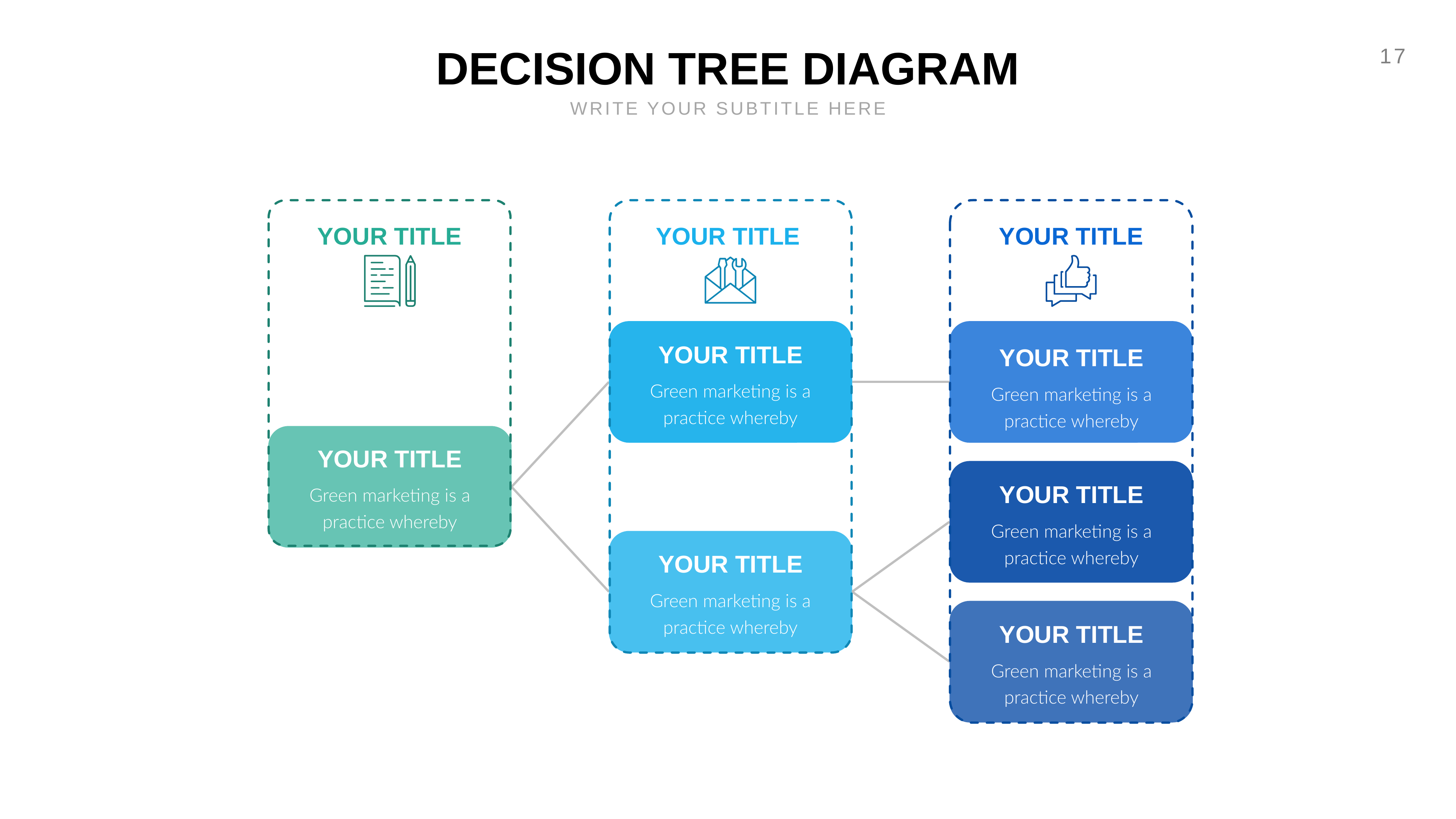

DECISION TREE DIAGRAM
WRITE YOUR SUBTITLE HERE

YOUR TITLE
YOUR TITLE
YOUR TITLE

YOUR TITLE
YOUR TITLE
Green marketing is a practice whereby
Green marketing is a practice whereby

YOUR TITLE

YOUR TITLE
Green marketing is a practice whereby
Green marketing is a practice whereby

YOUR TITLE

Green marketing is a practice whereby

YOUR TITLE

Green marketing is a practice whereby